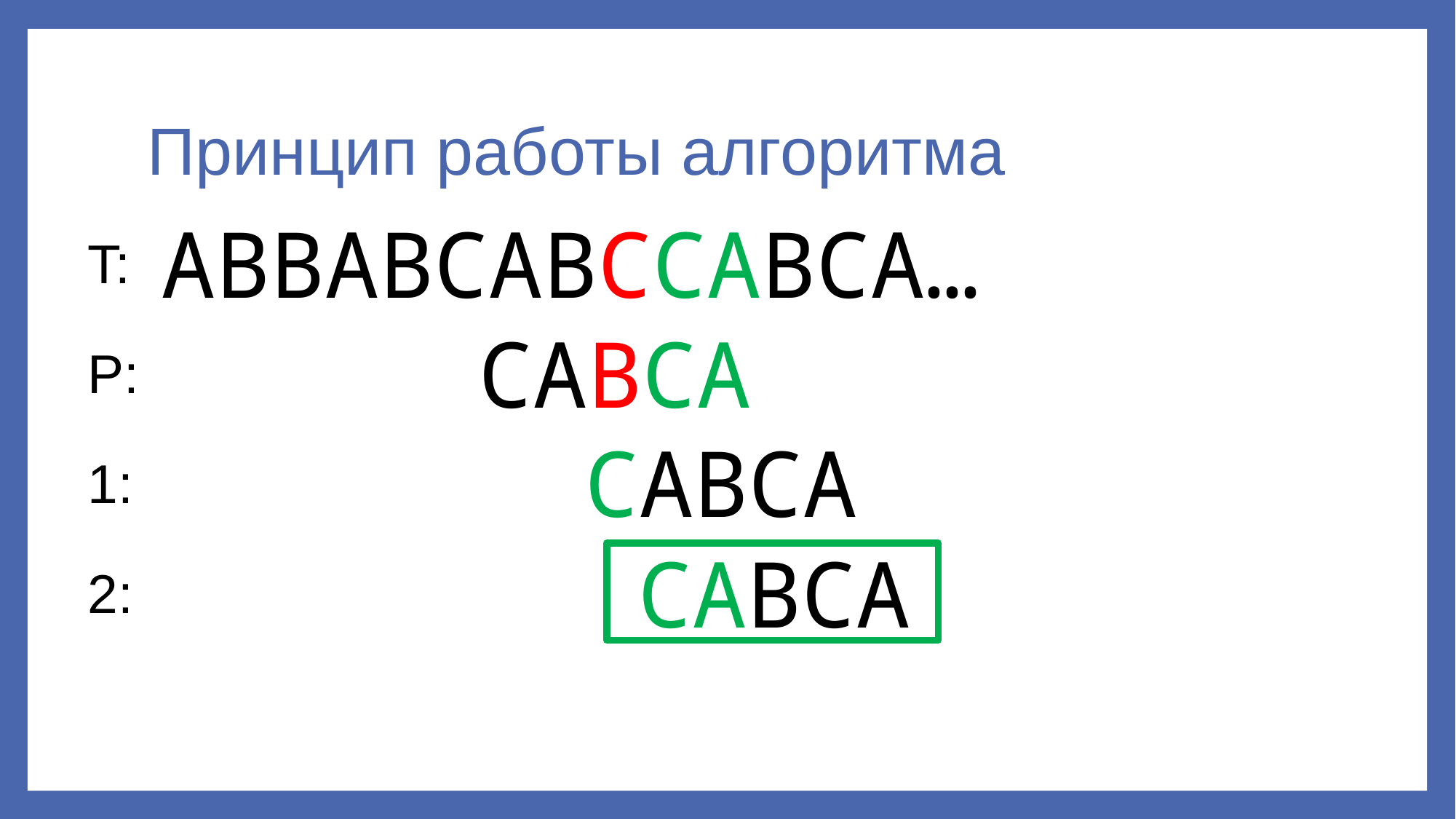

# Принцип работы алгоритма
ABBABCABCCABCA…
T:
CABCA
P:
CABCA
1:
CABCA

2: